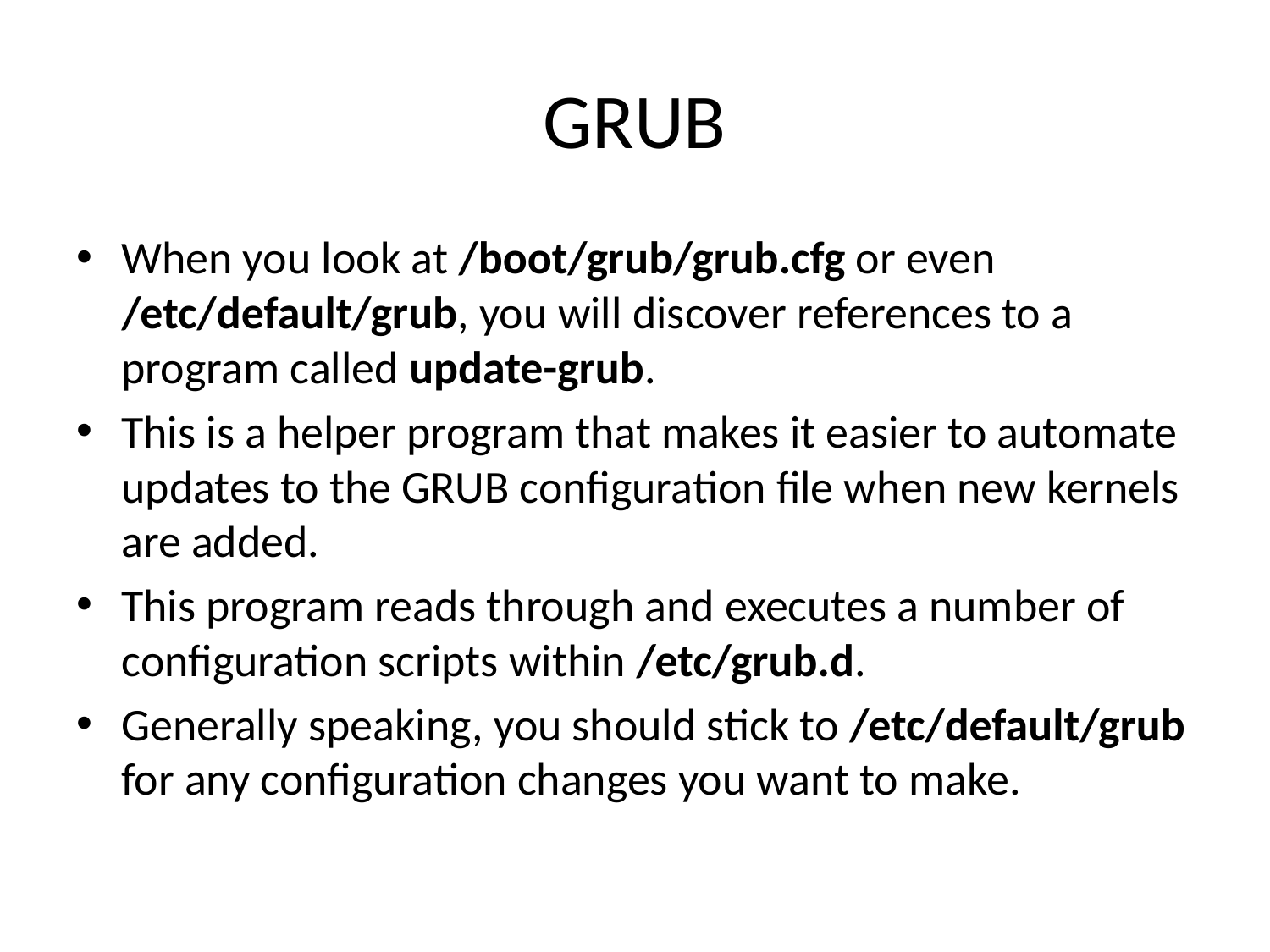

# GRUB
When you look at /boot/grub/grub.cfg or even /etc/default/grub, you will discover references to a program called update-grub.
This is a helper program that makes it easier to automate updates to the GRUB configuration file when new kernels are added.
This program reads through and executes a number of configuration scripts within /etc/grub.d.
Generally speaking, you should stick to /etc/default/grub for any configuration changes you want to make.